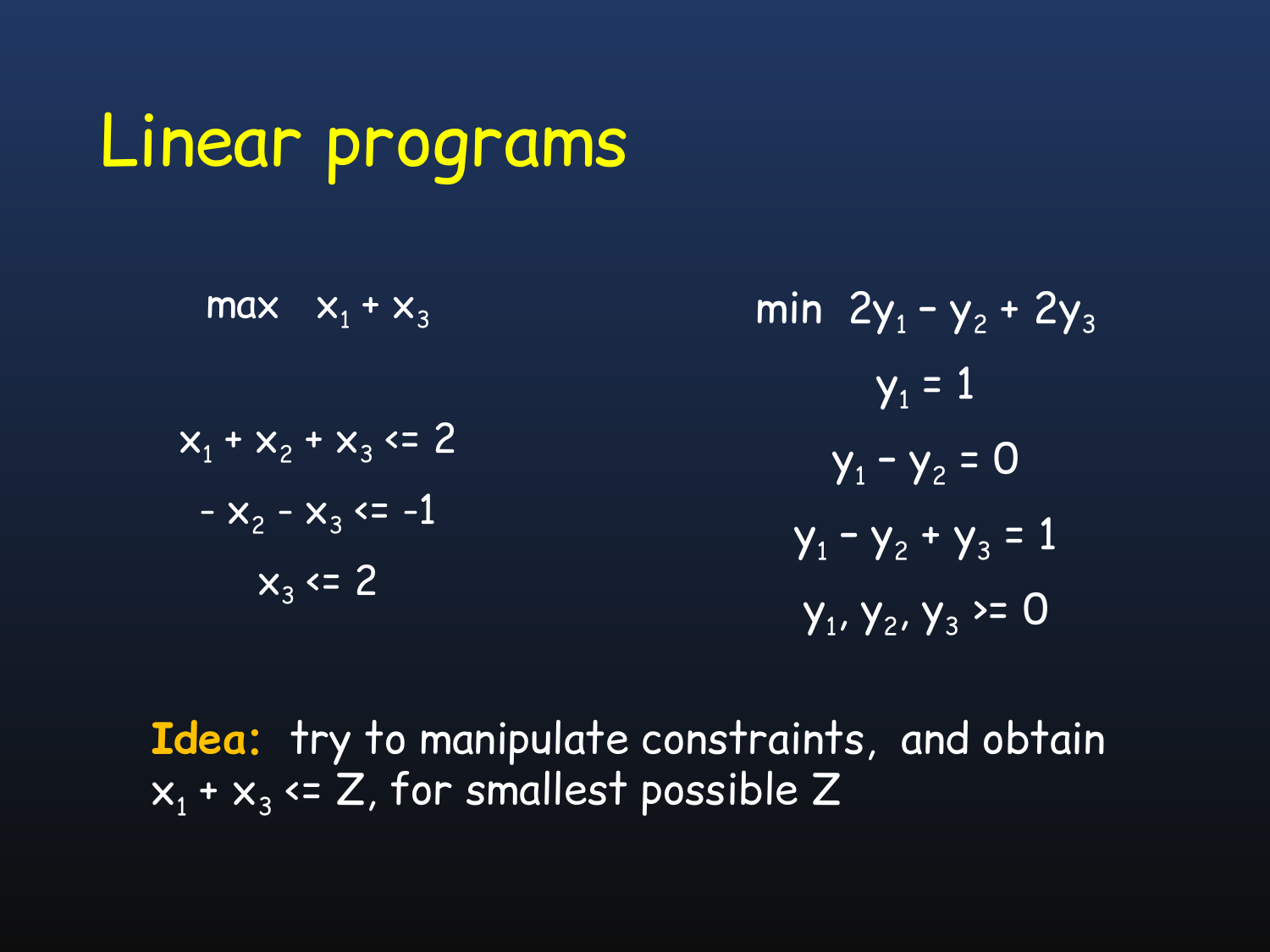

# Linear programs
max   x1 + x3

x1 + x2 + x3 <= 2
- x2 - x3 <= -1
x3 <= 2
min  2y1 – y2 + 2y3
y1 = 1
y1 – y2 = 0
y1 – y2 + y3 = 1
y1, y2, y3 >= 0
Idea:  try to manipulate constraints,  and obtain x1 + x3 <= Z, for smallest possible Z